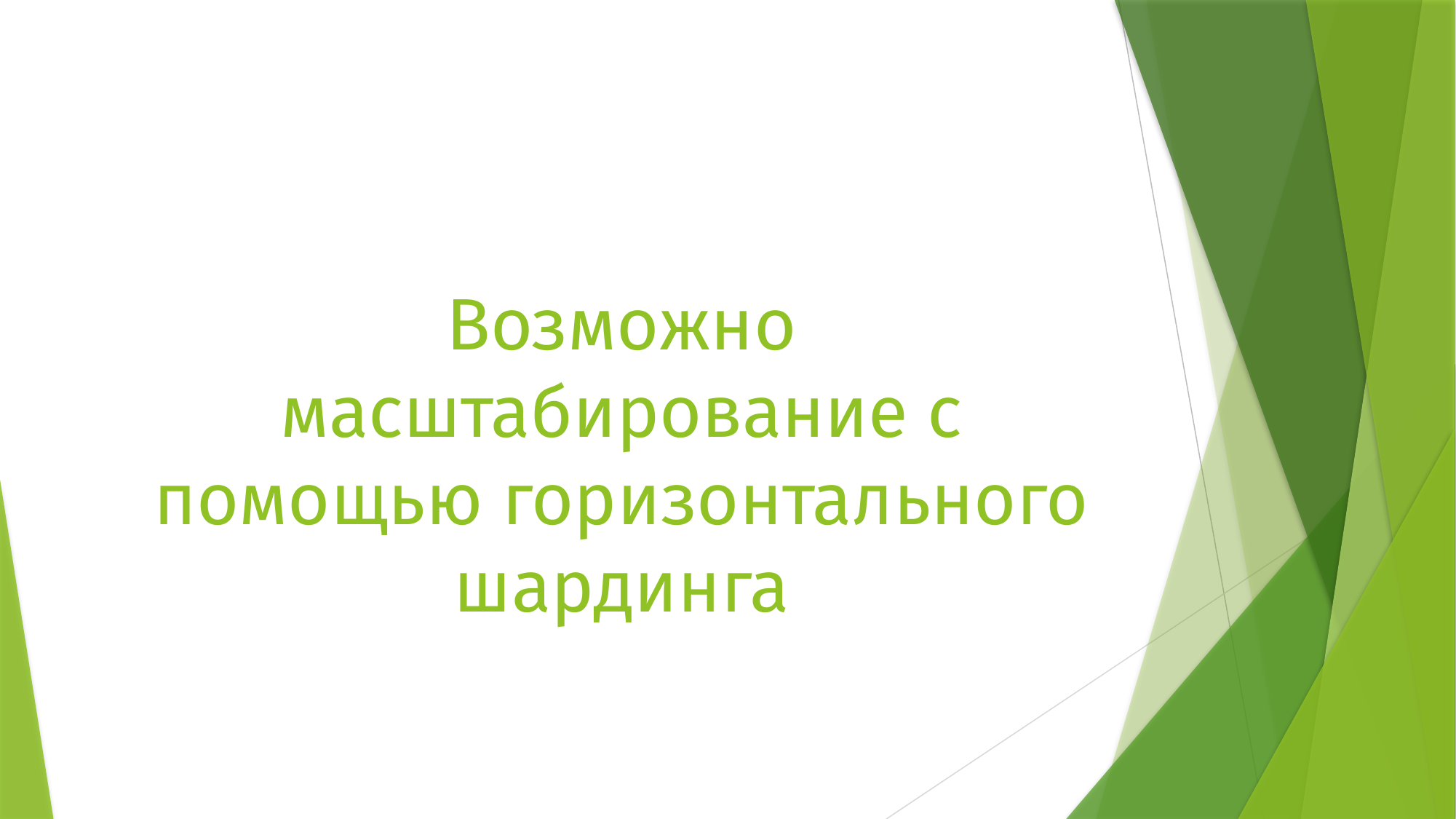

# Возможно масштабирование с помощью горизонтального шардинга